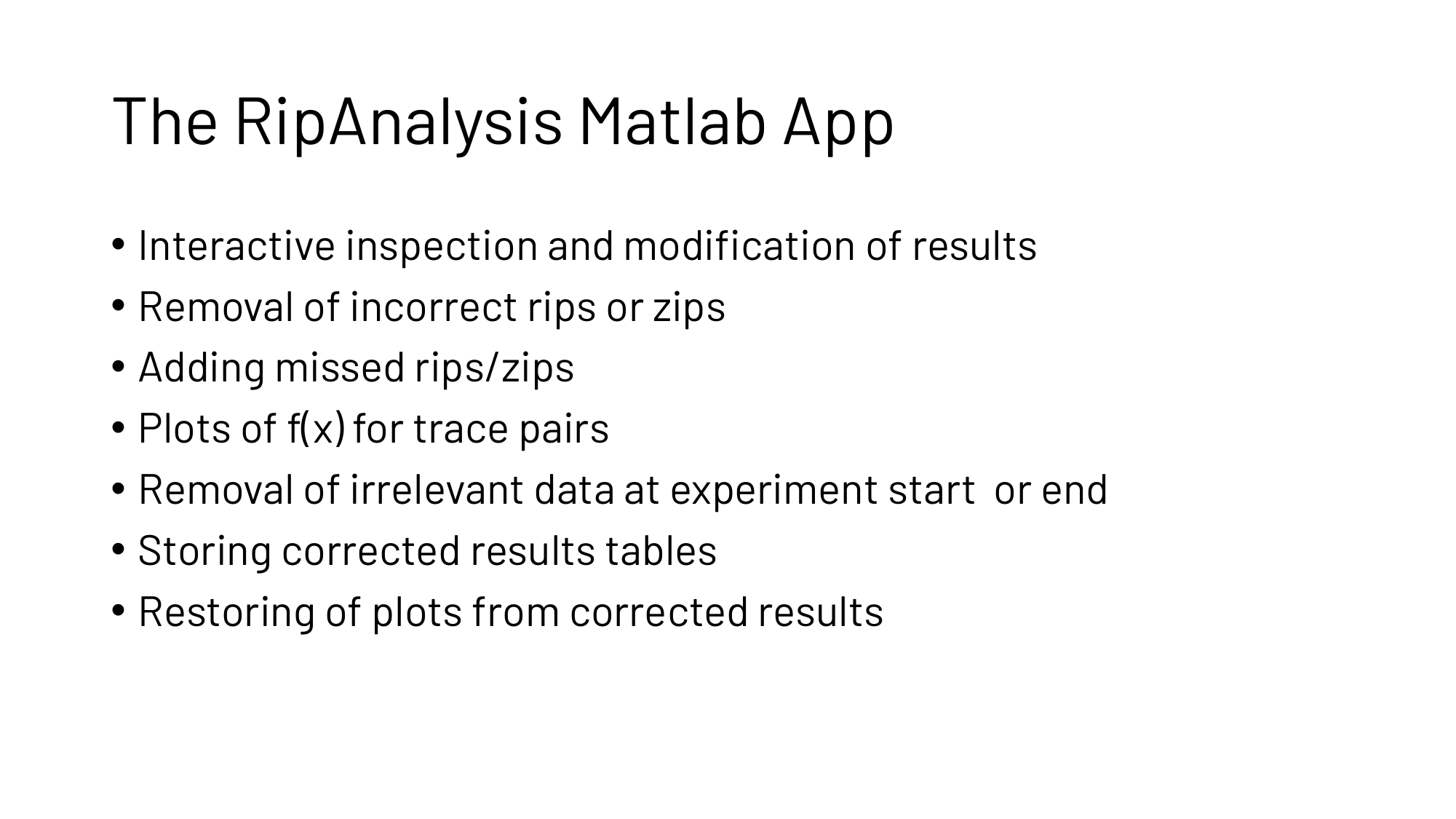

# The RipAnalysis Matlab App
Interactive inspection and modification of results
Removal of incorrect rips or zips
Adding missed rips/zips
Plots of f(x) for trace pairs
Removal of irrelevant data at experiment start  or end
Storing corrected results tables
Restoring of plots from corrected results